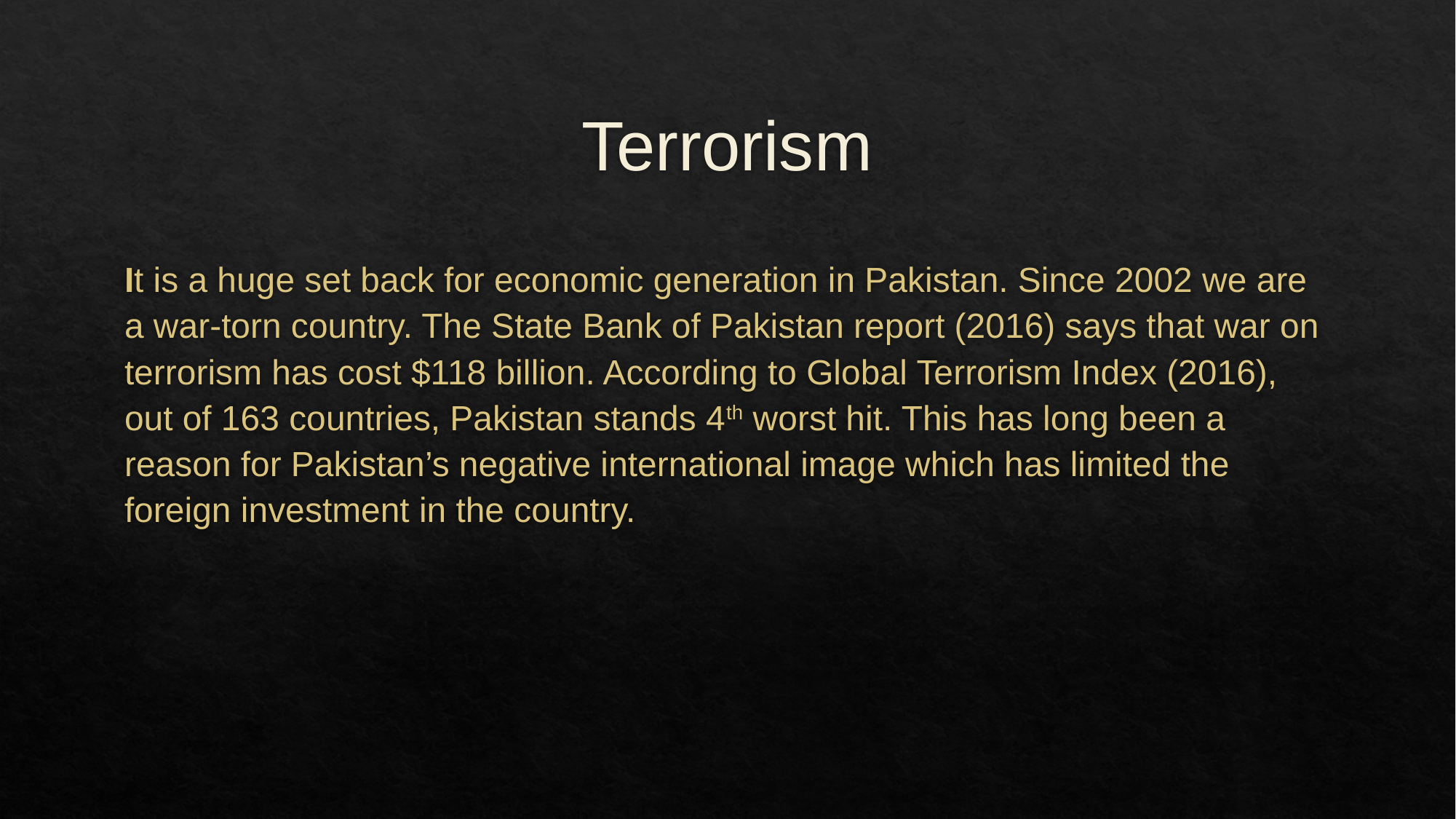

# Terrorism
It is a huge set back for economic generation in Pakistan. Since 2002 we are a war-torn country. The State Bank of Pakistan report (2016) says that war on terrorism has cost $118 billion. According to Global Terrorism Index (2016), out of 163 countries, Pakistan stands 4th worst hit. This has long been a reason for Pakistan’s negative international image which has limited the foreign investment in the country.